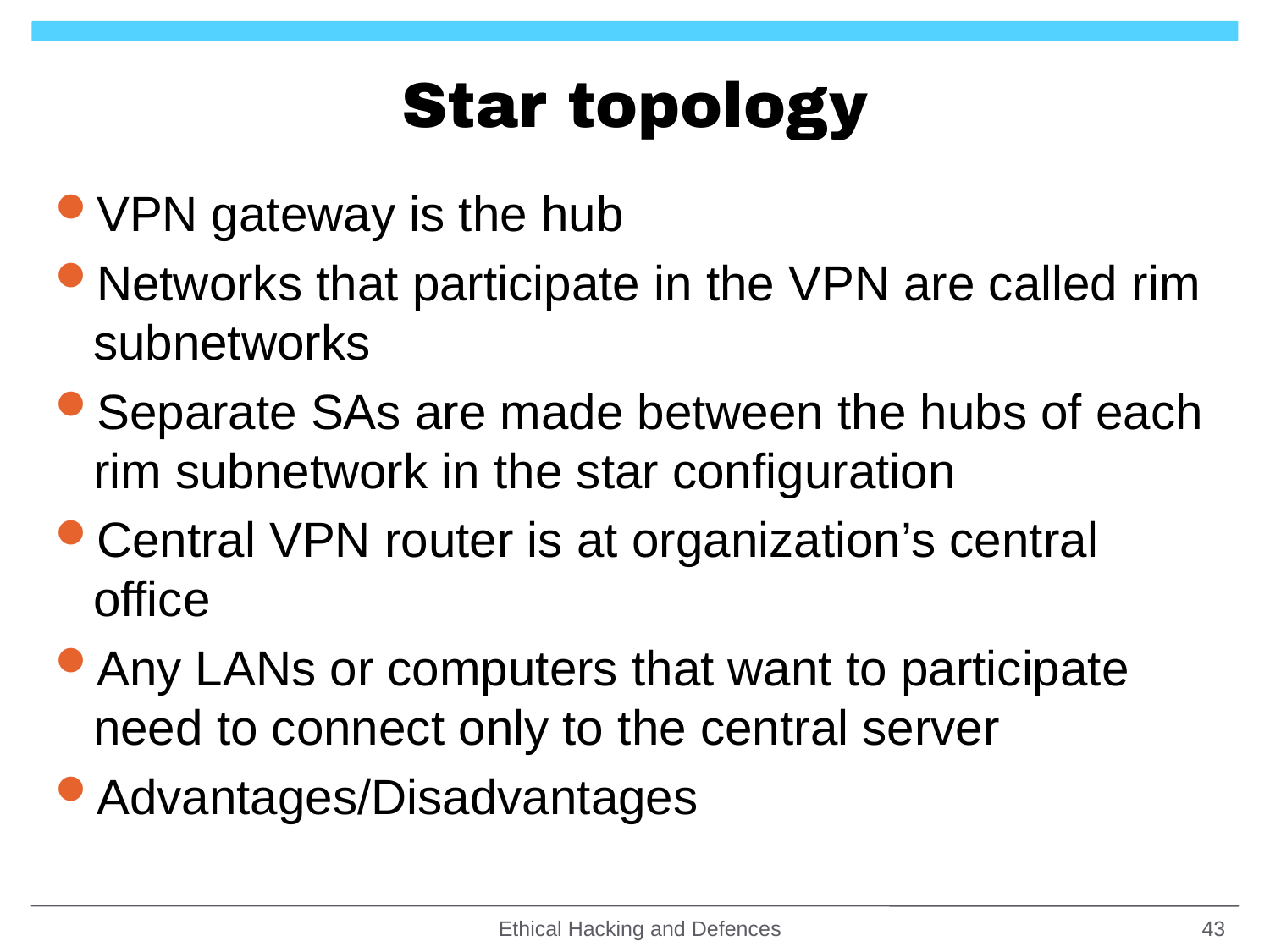

# Star topology
VPN gateway is the hub
Networks that participate in the VPN are called rim subnetworks
Separate SAs are made between the hubs of each rim subnetwork in the star configuration
Central VPN router is at organization’s central office
Any LANs or computers that want to participate need to connect only to the central server
Advantages/Disadvantages

Ethical Hacking and Defences
43